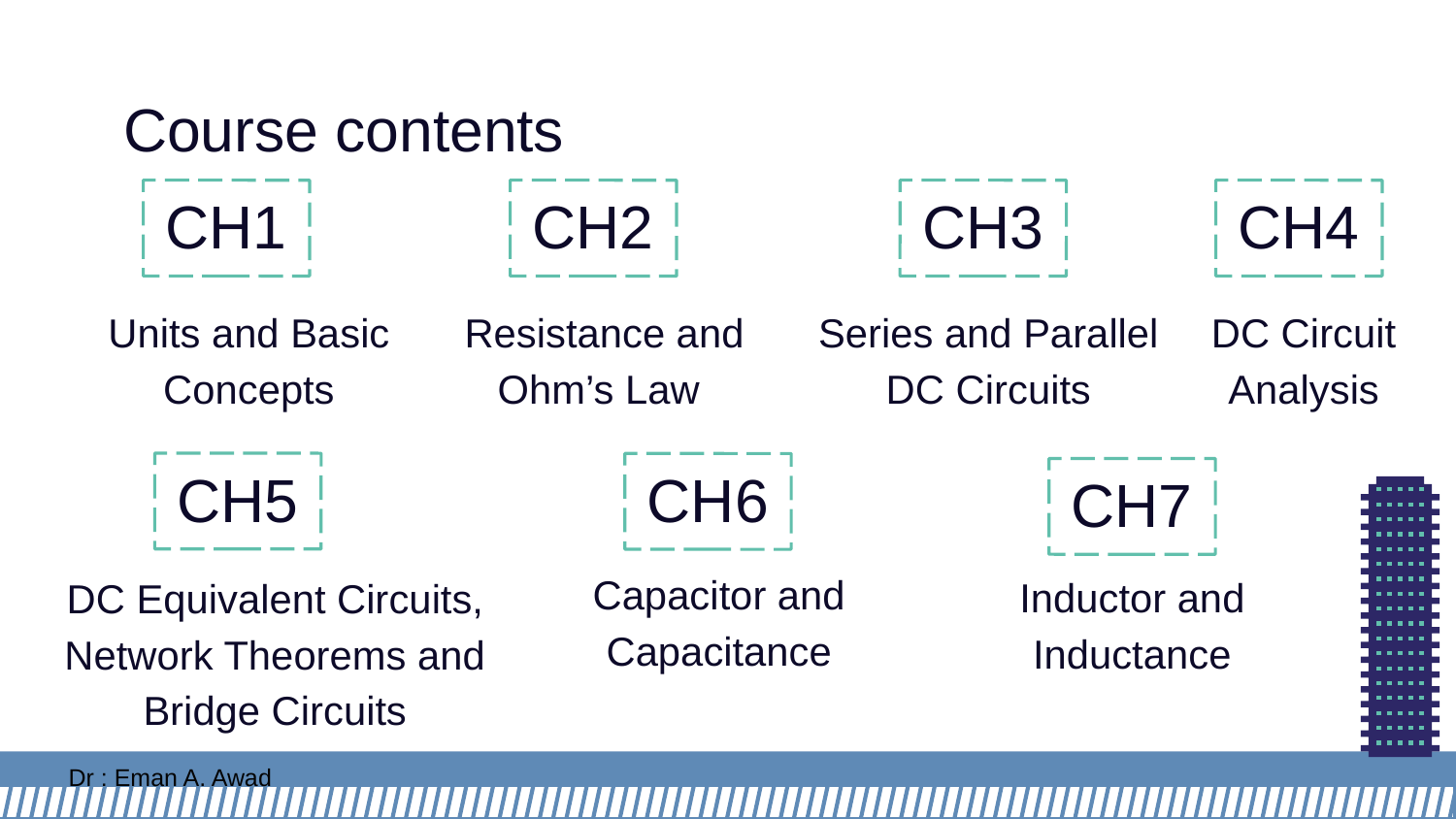

Course contents
CH4
# CH1
CH2
CH3
Units and Basic Concepts
Resistance and Ohm’s Law
Series and Parallel DC Circuits
DC Circuit Analysis
CH5
CH6
CH7

Capacitor and Capacitance
Inductor and Inductance
DC Equivalent Circuits, Network Theorems and Bridge Circuits
Dr : Eman A. Awad